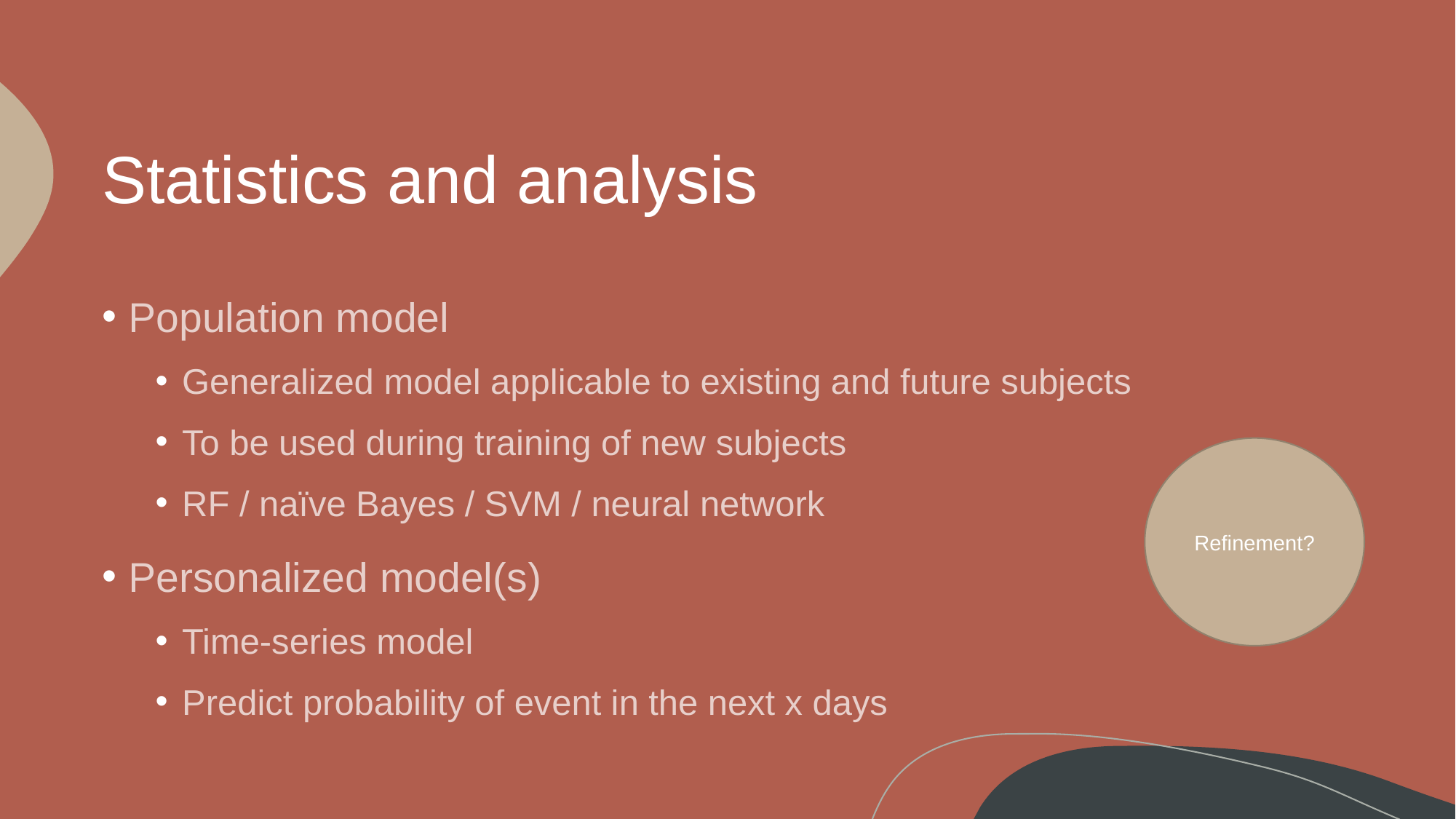

# Statistics and analysis
Population model
Generalized model applicable to existing and future subjects
To be used during training of new subjects
RF / naïve Bayes / SVM / neural network
Personalized model(s)
Time-series model
Predict probability of event in the next x days

Refinement?